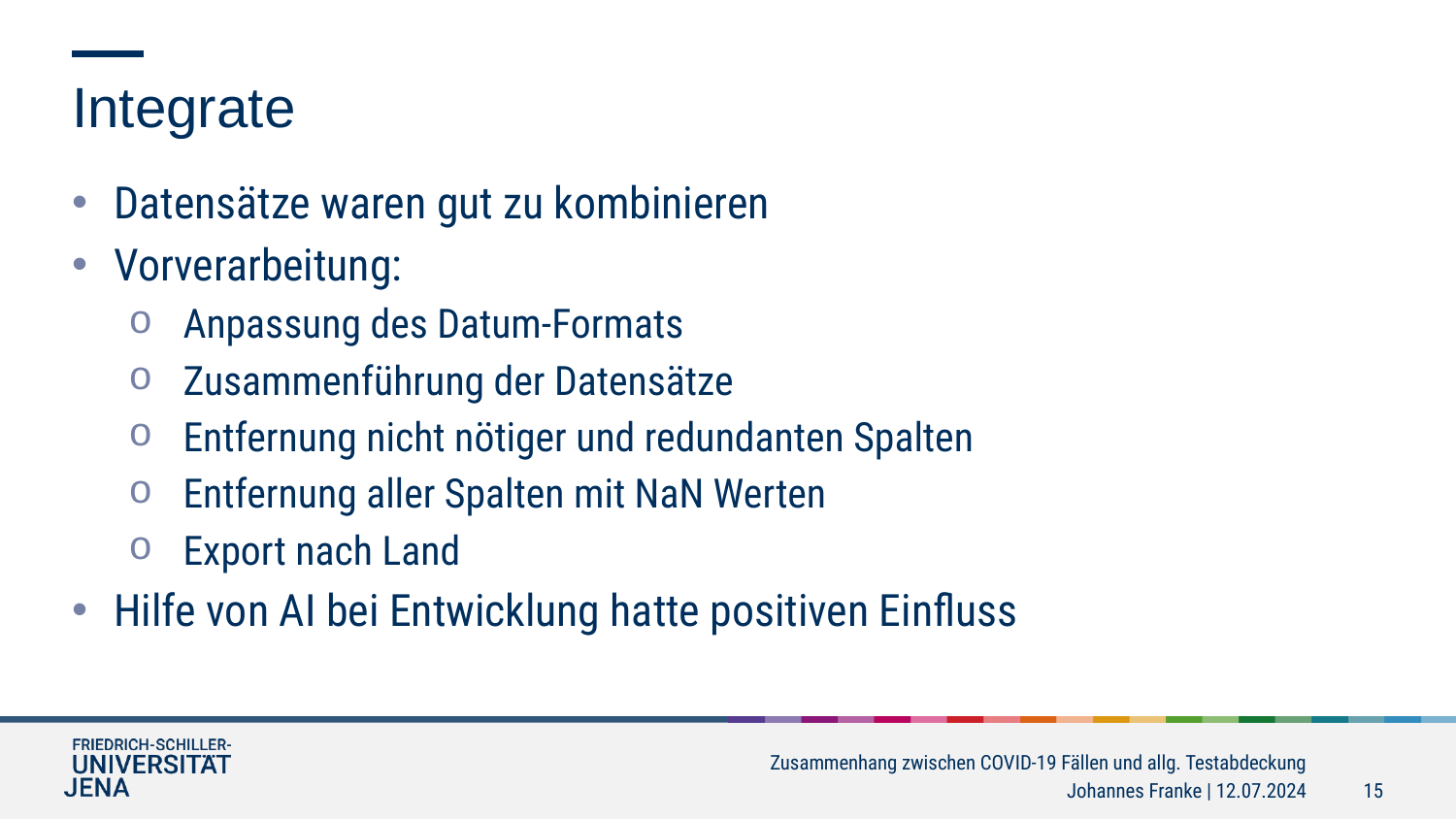

Integrate
Datensätze waren gut zu kombinieren
Vorverarbeitung:
Anpassung des Datum-Formats
Zusammenführung der Datensätze
Entfernung nicht nötiger und redundanten Spalten
Entfernung aller Spalten mit NaN Werten
Export nach Land
Hilfe von AI bei Entwicklung hatte positiven Einfluss
Zusammenhang zwischen COVID-19 Fällen und allg. Testabdeckung

Johannes Franke | 12.07.2024